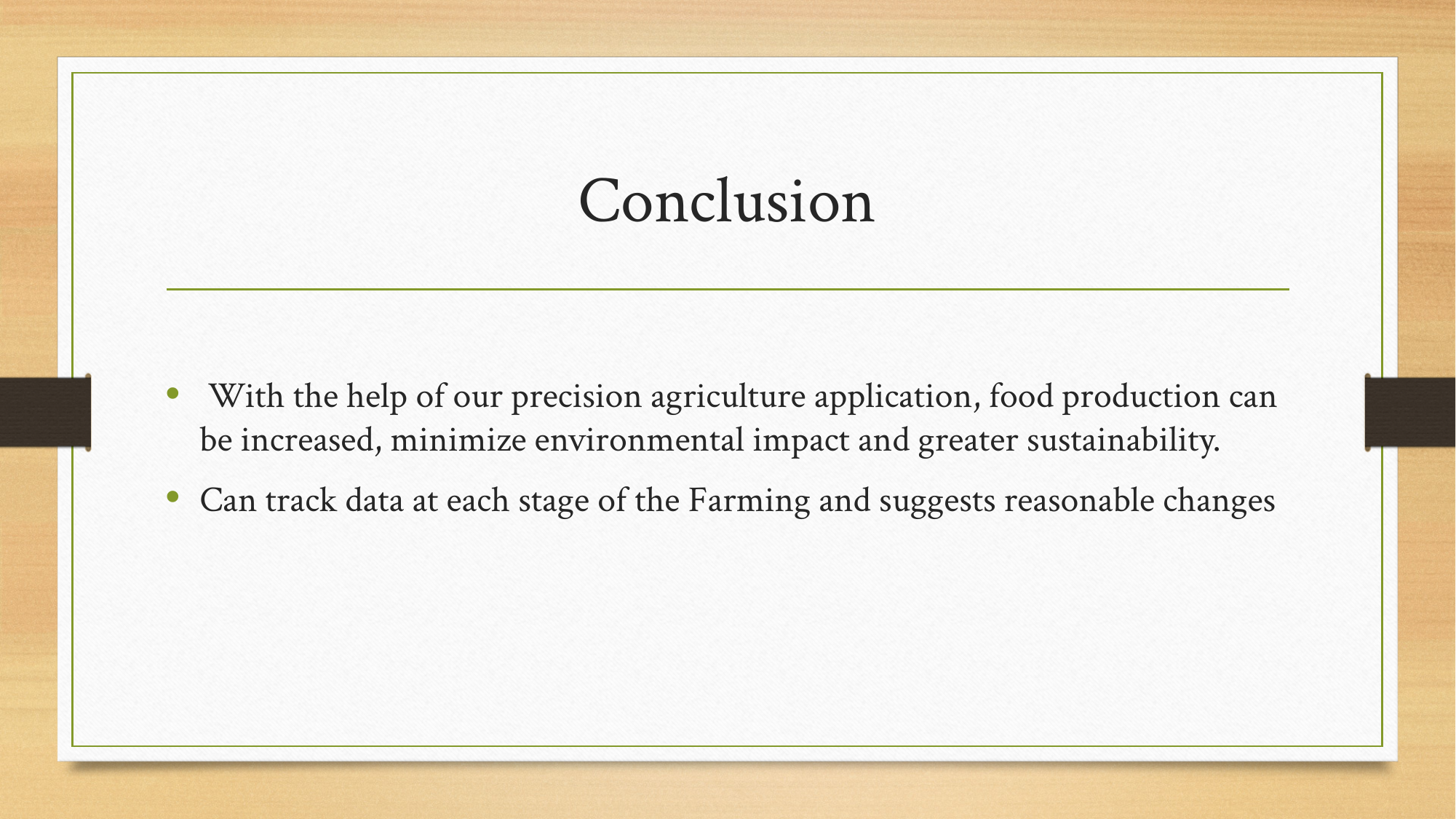

# Conclusion

 With the help of our precision agriculture application, food production can be increased, minimize environmental impact and greater sustainability.
Can track data at each stage of the Farming and suggests reasonable changes